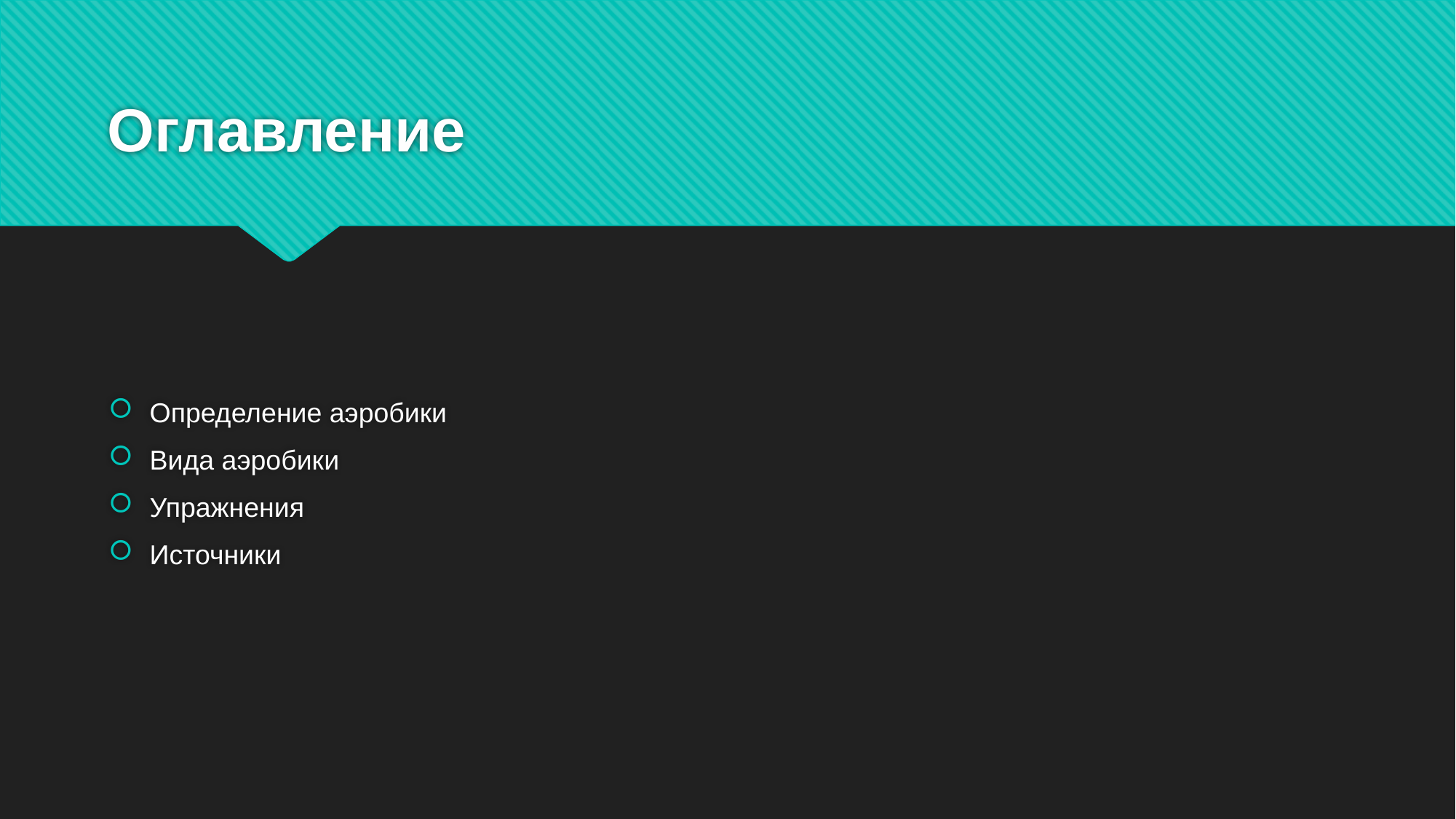

# Оглавление
Определение аэробики
Вида аэробики
Упражнения
Источники